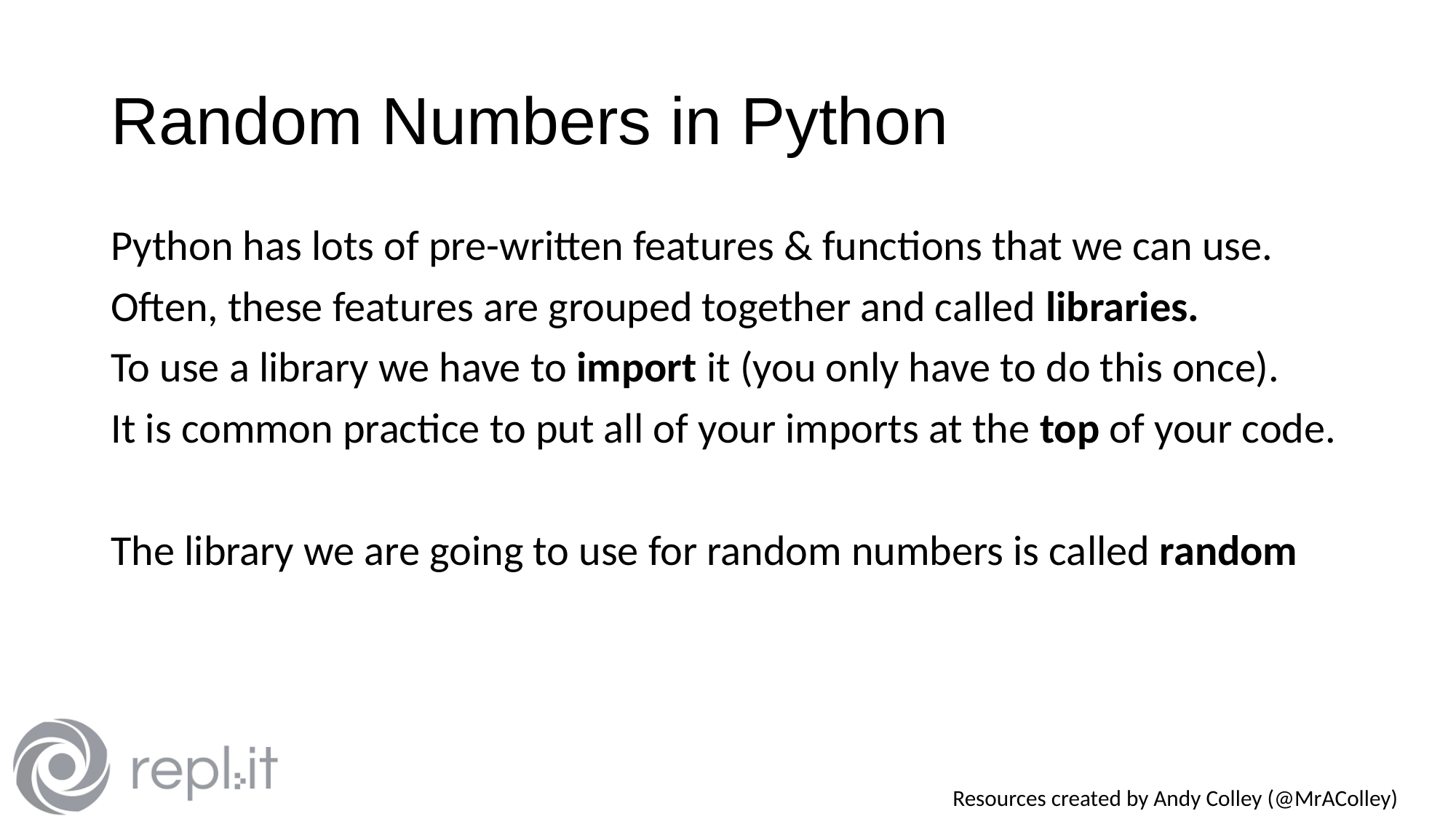

# Random Numbers in Python
Python has lots of pre-written features & functions that we can use.
Often, these features are grouped together and called libraries.
To use a library we have to import it (you only have to do this once).
It is common practice to put all of your imports at the top of your code.

The library we are going to use for random numbers is called random